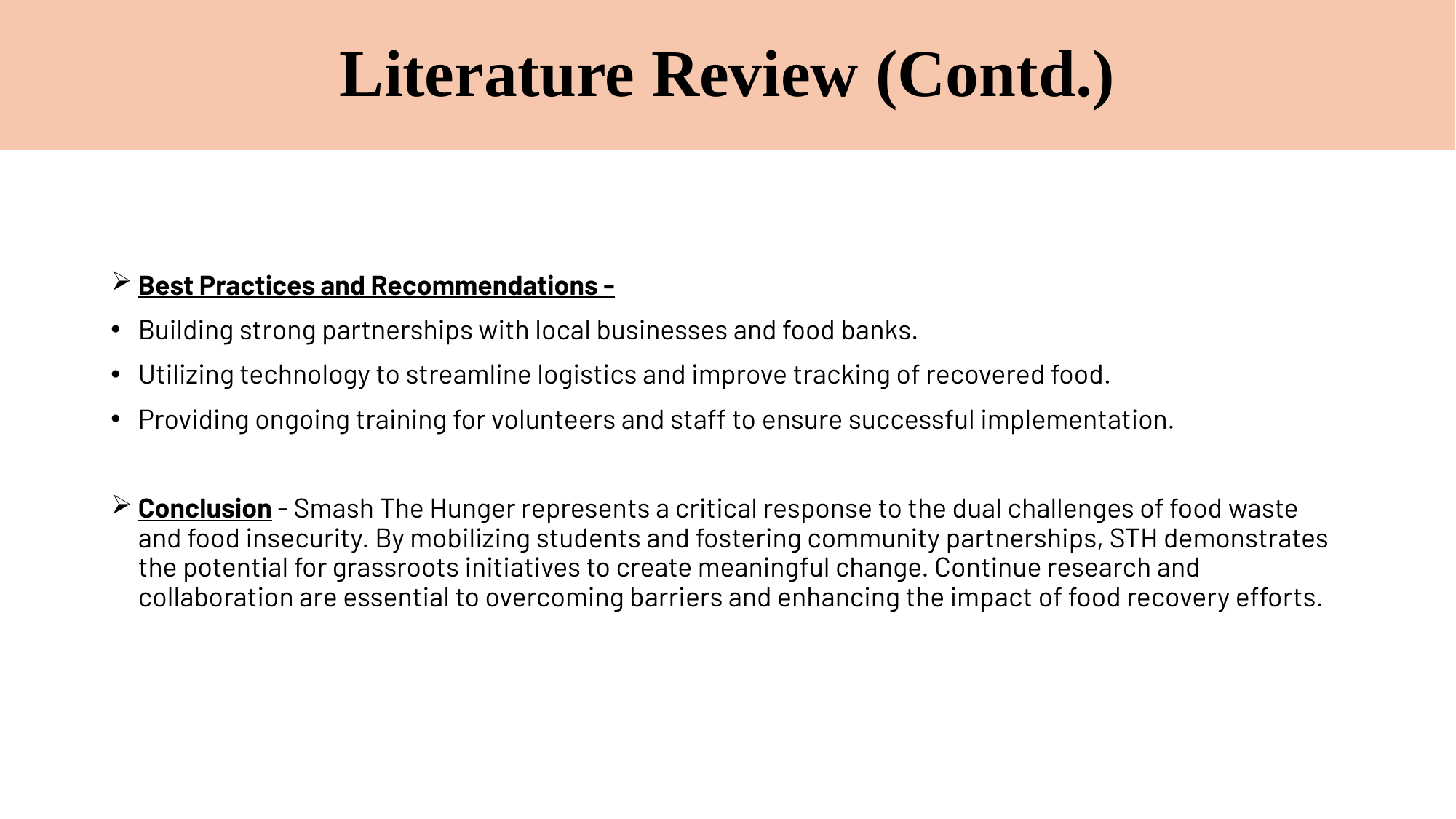

# Literature Review (Contd.)

Best Practices and Recommendations -
Building strong partnerships with local businesses and food banks.
Utilizing technology to streamline logistics and improve tracking of recovered food.
Providing ongoing training for volunteers and staff to ensure successful implementation.

Conclusion - Smash The Hunger represents a critical response to the dual challenges of food waste and food insecurity. By mobilizing students and fostering community partnerships, STH demonstrates the potential for grassroots initiatives to create meaningful change. Continue research and collaboration are essential to overcoming barriers and enhancing the impact of food recovery efforts.